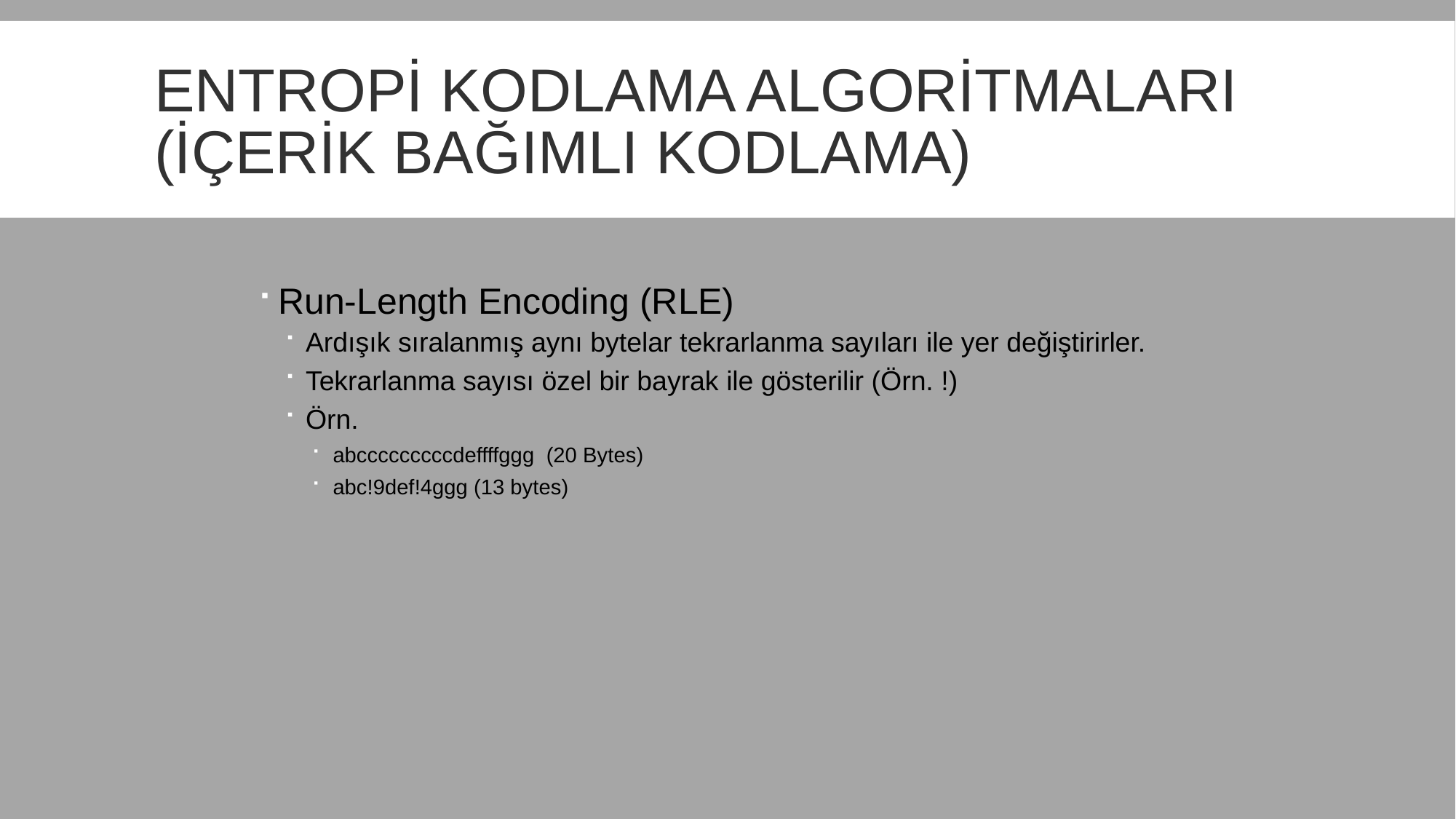

# Entropi Kodlama Algoritmaları (İçerik Bağımlı Kodlama)
Run-Length Encoding (RLE)
Ardışık sıralanmış aynı bytelar tekrarlanma sayıları ile yer değiştirirler.
Tekrarlanma sayısı özel bir bayrak ile gösterilir (Örn. !)
Örn.
abcccccccccdeffffggg  (20 Bytes)
abc!9def!4ggg (13 bytes)